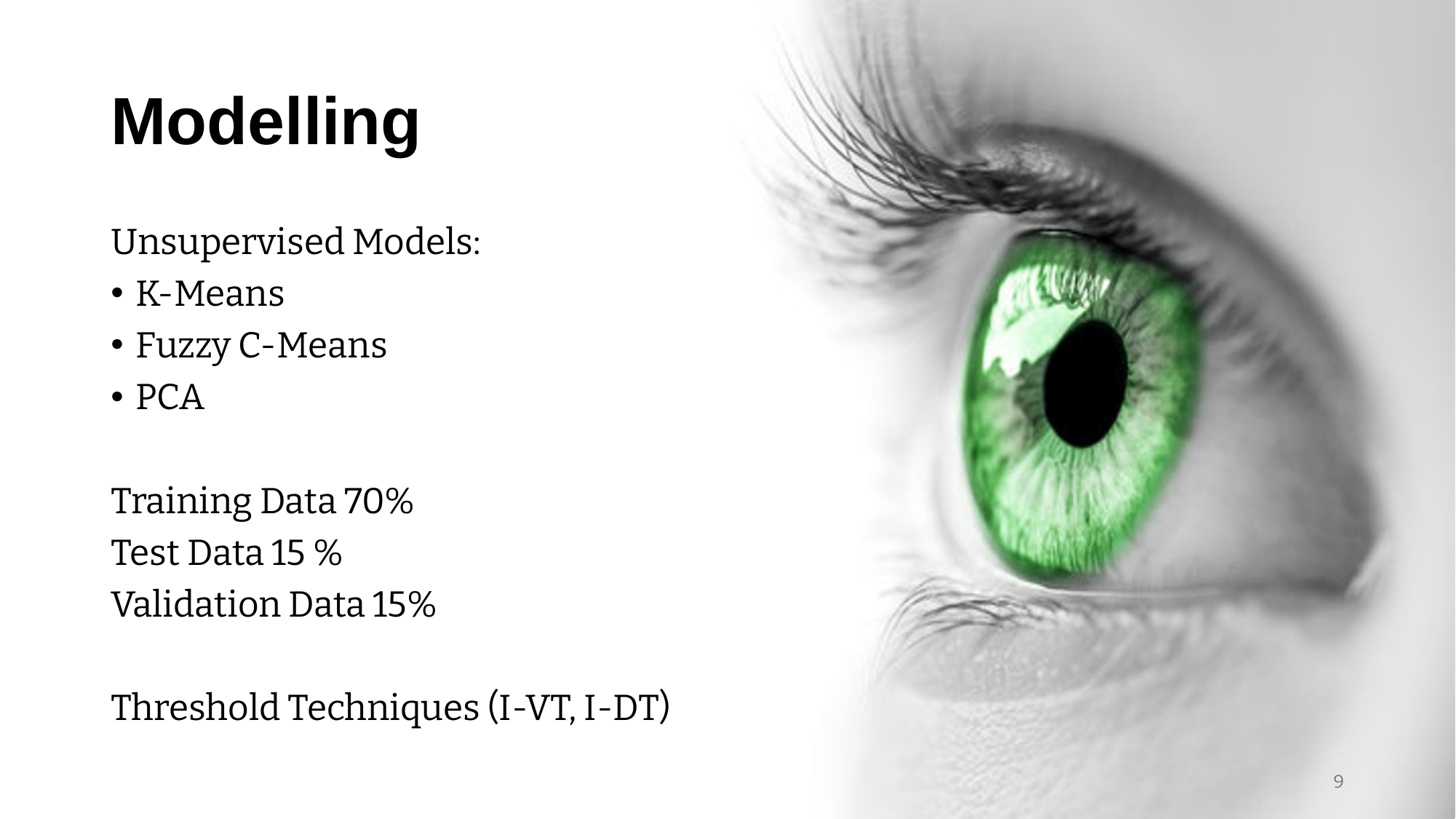

# Modelling
Unsupervised Models:
K-Means
Fuzzy C-Means
PCA

Training Data 70%
Test Data 15 %
Validation Data 15%

Threshold Techniques (I-VT, I-DT)

9